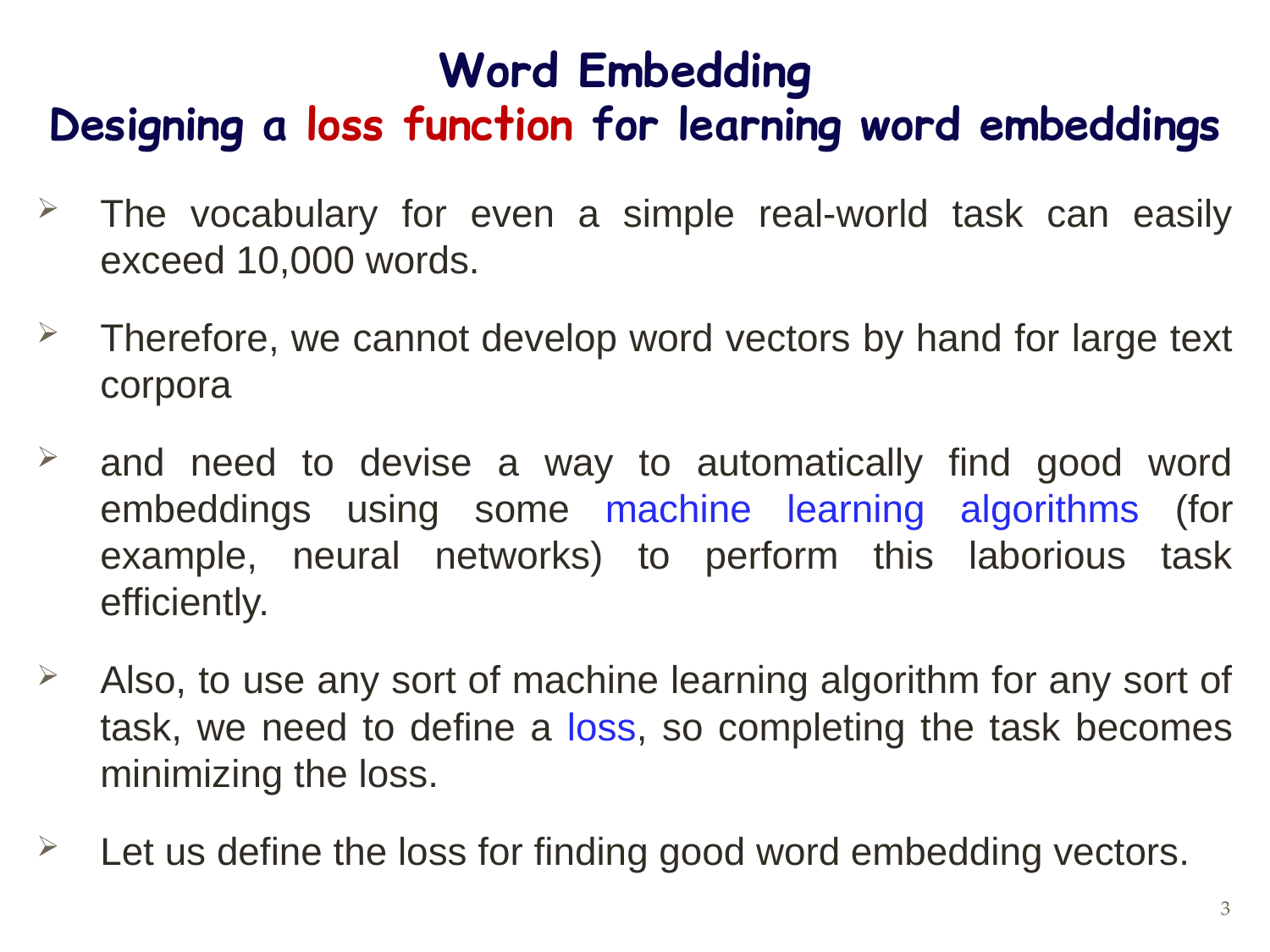

# Word Embedding Designing a loss function for learning word embeddings
The vocabulary for even a simple real-world task can easily exceed 10,000 words.
Therefore, we cannot develop word vectors by hand for large text corpora
and need to devise a way to automatically find good word embeddings using some machine learning algorithms (for example, neural networks) to perform this laborious task efficiently.
Also, to use any sort of machine learning algorithm for any sort of task, we need to define a loss, so completing the task becomes minimizing the loss.
Let us define the loss for finding good word embedding vectors.
3